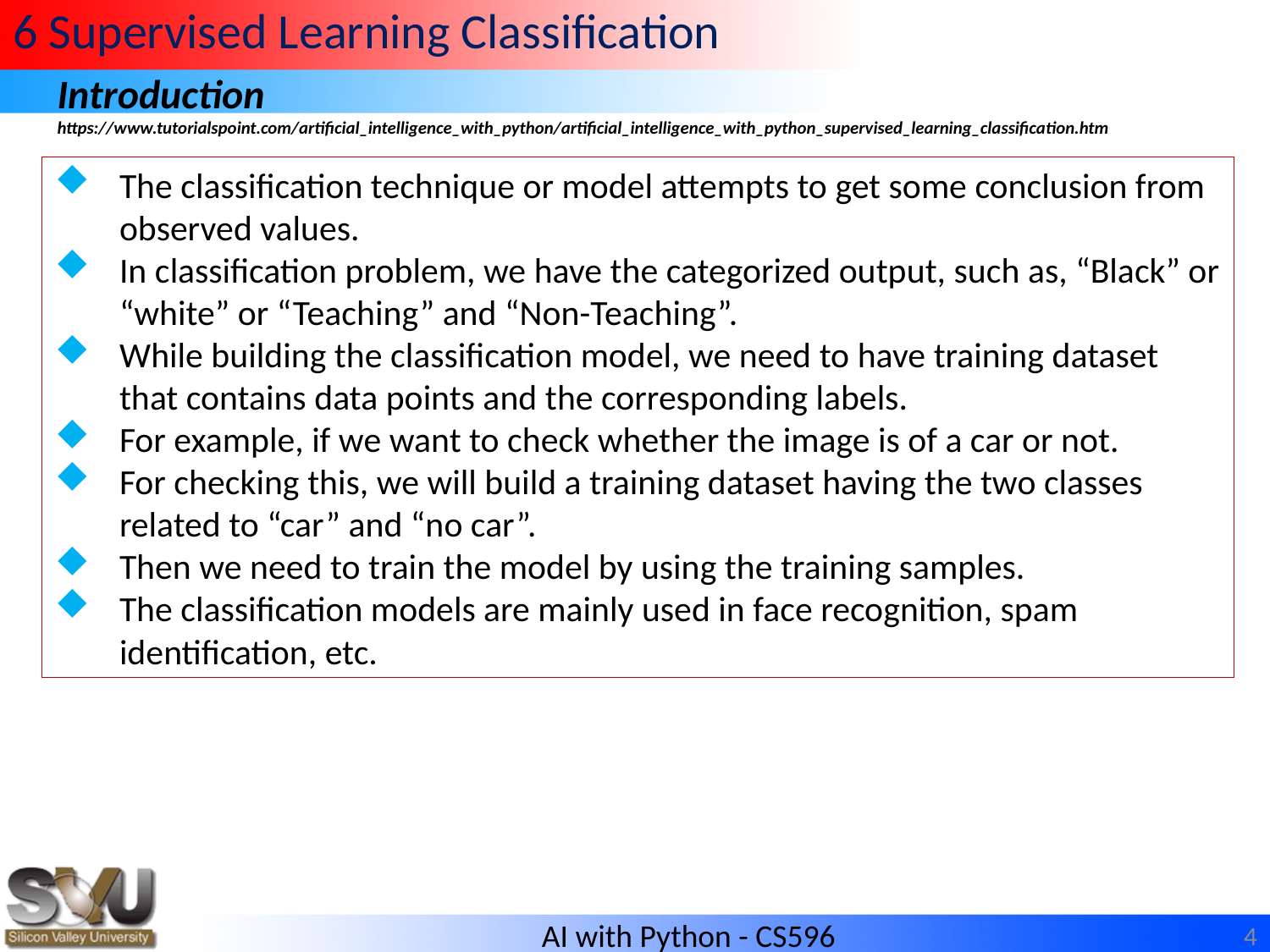

# 6 Supervised Learning Classification
Introduction
https://www.tutorialspoint.com/artificial_intelligence_with_python/artificial_intelligence_with_python_supervised_learning_classification.htm
The classification technique or model attempts to get some conclusion from observed values.
In classification problem, we have the categorized output, such as, “Black” or “white” or “Teaching” and “Non-Teaching”.
While building the classification model, we need to have training dataset that contains data points and the corresponding labels.
For example, if we want to check whether the image is of a car or not.
For checking this, we will build a training dataset having the two classes related to “car” and “no car”.
Then we need to train the model by using the training samples.
The classification models are mainly used in face recognition, spam identification, etc.
4
AI with Python - CS596